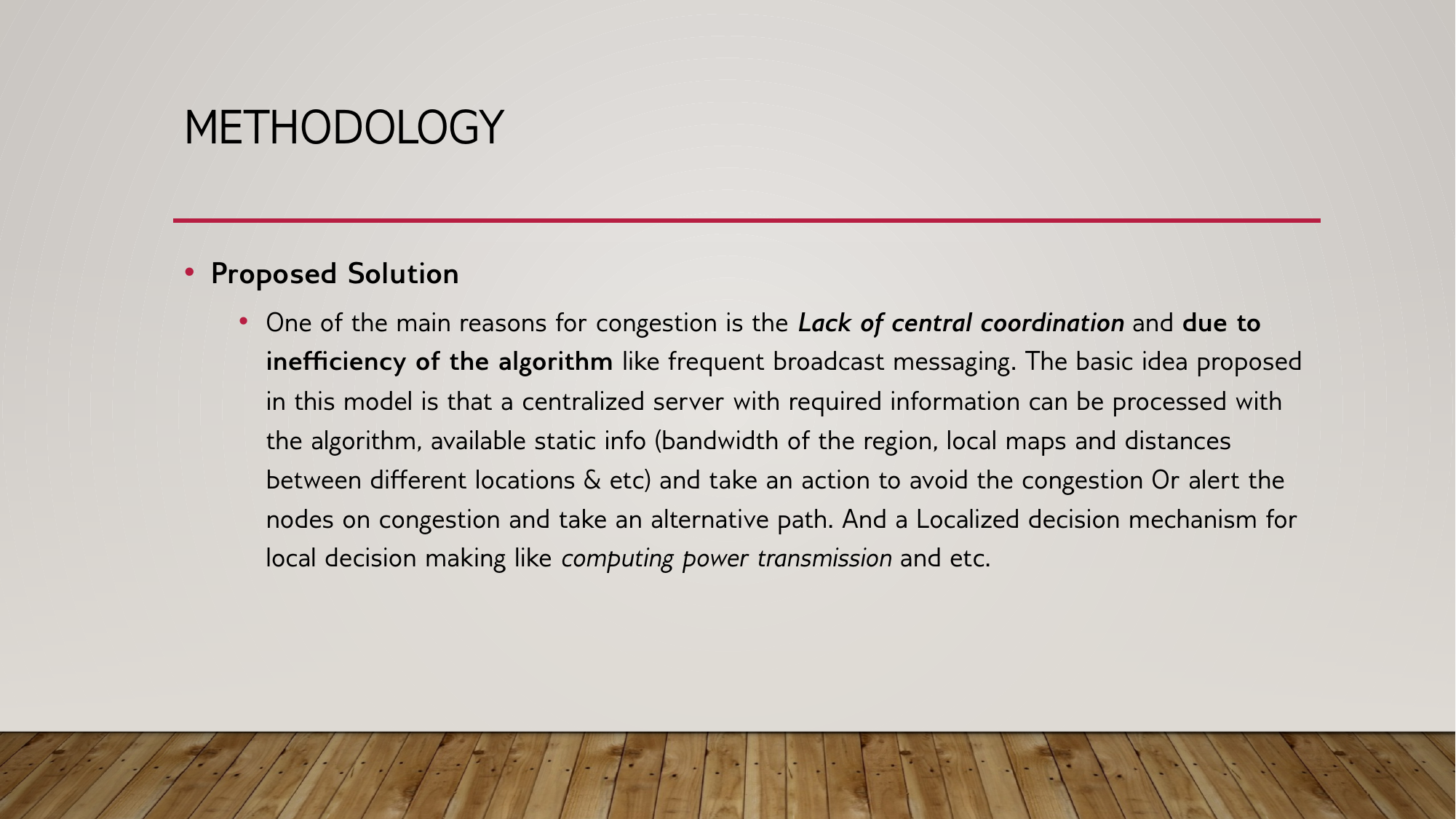

# methodology
Proposed Solution
One of the main reasons for congestion is the Lack of central coordination and due to inefficiency of the algorithm like frequent broadcast messaging. The basic idea proposed in this model is that a centralized server with required information can be processed with the algorithm, available static info (bandwidth of the region, local maps and distances between different locations & etc) and take an action to avoid the congestion Or alert the nodes on congestion and take an alternative path. And a Localized decision mechanism for local decision making like computing power transmission and etc.